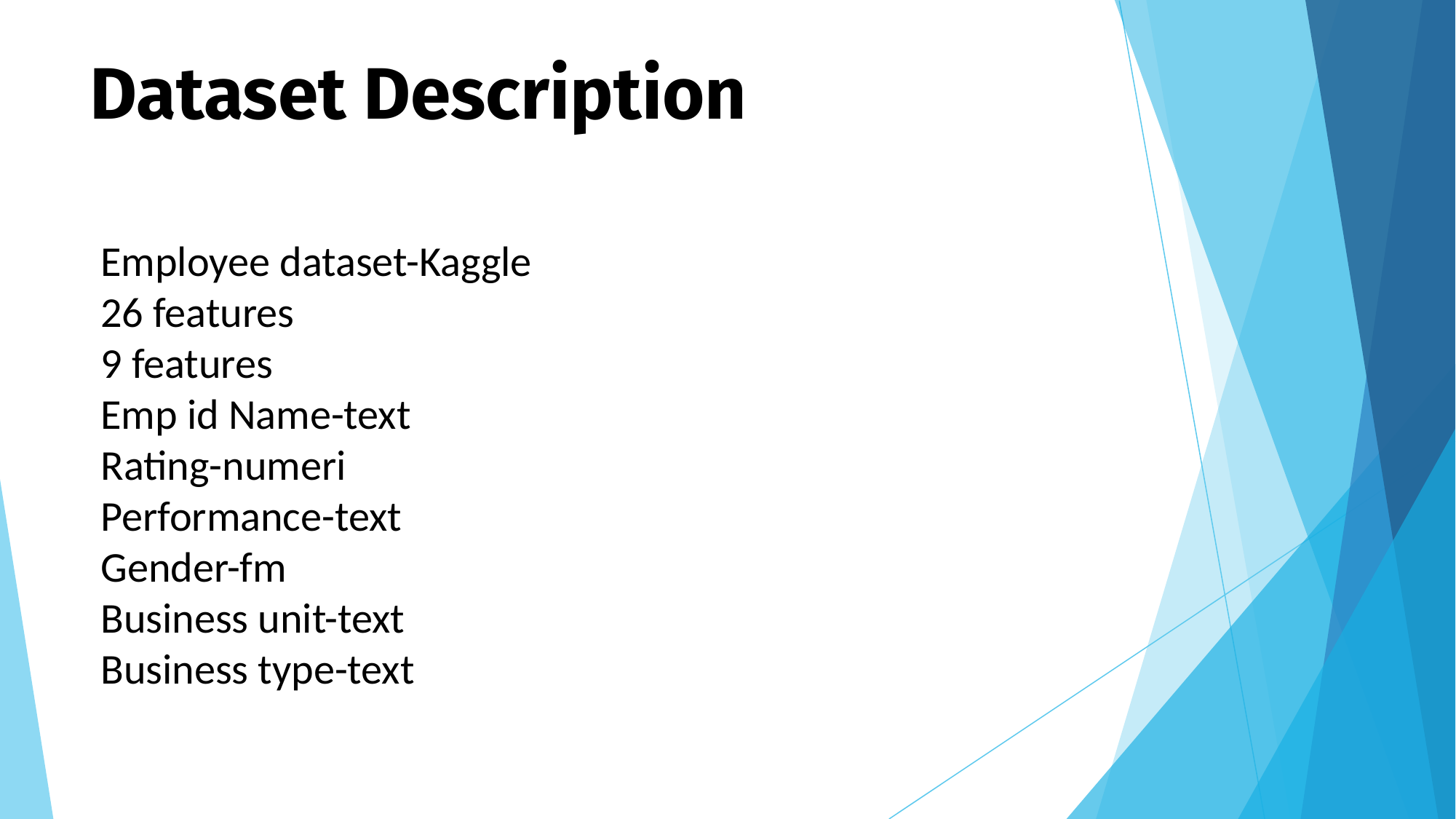

# Dataset Description
Employee dataset-Kaggle
26 features
9 features
Emp id Name-text
Rating-numeri
Performance-text
Gender-fm
Business unit-text
Business type-text